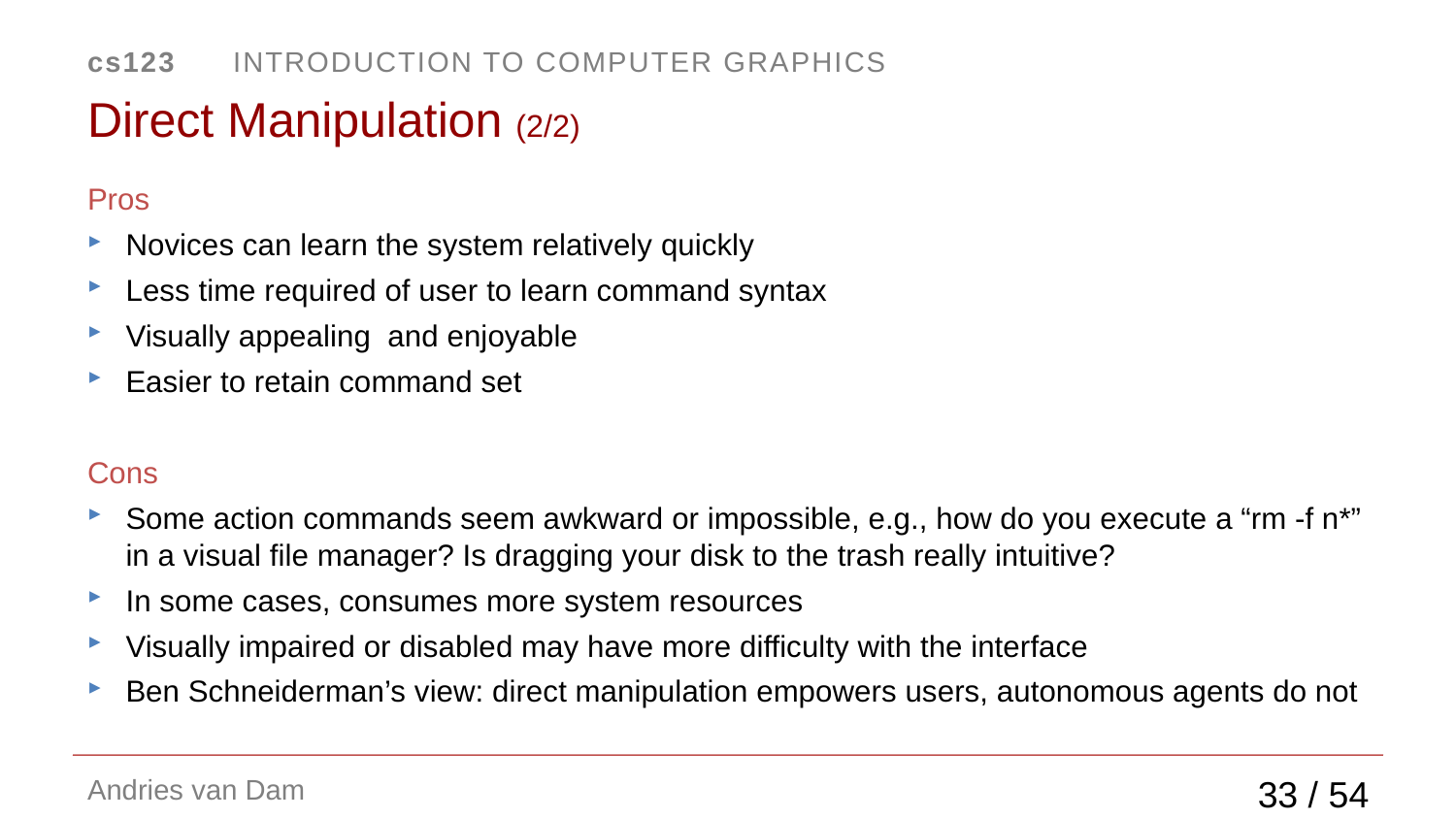

# Direct Manipulation (2/2)
Pros
Novices can learn the system relatively quickly
Less time required of user to learn command syntax
Visually appealing  and enjoyable
Easier to retain command set

Cons
Some action commands seem awkward or impossible, e.g., how do you execute a “rm -f n*” in a visual file manager? Is dragging your disk to the trash really intuitive?
In some cases, consumes more system resources
Visually impaired or disabled may have more difficulty with the interface
Ben Schneiderman’s view: direct manipulation empowers users, autonomous agents do not